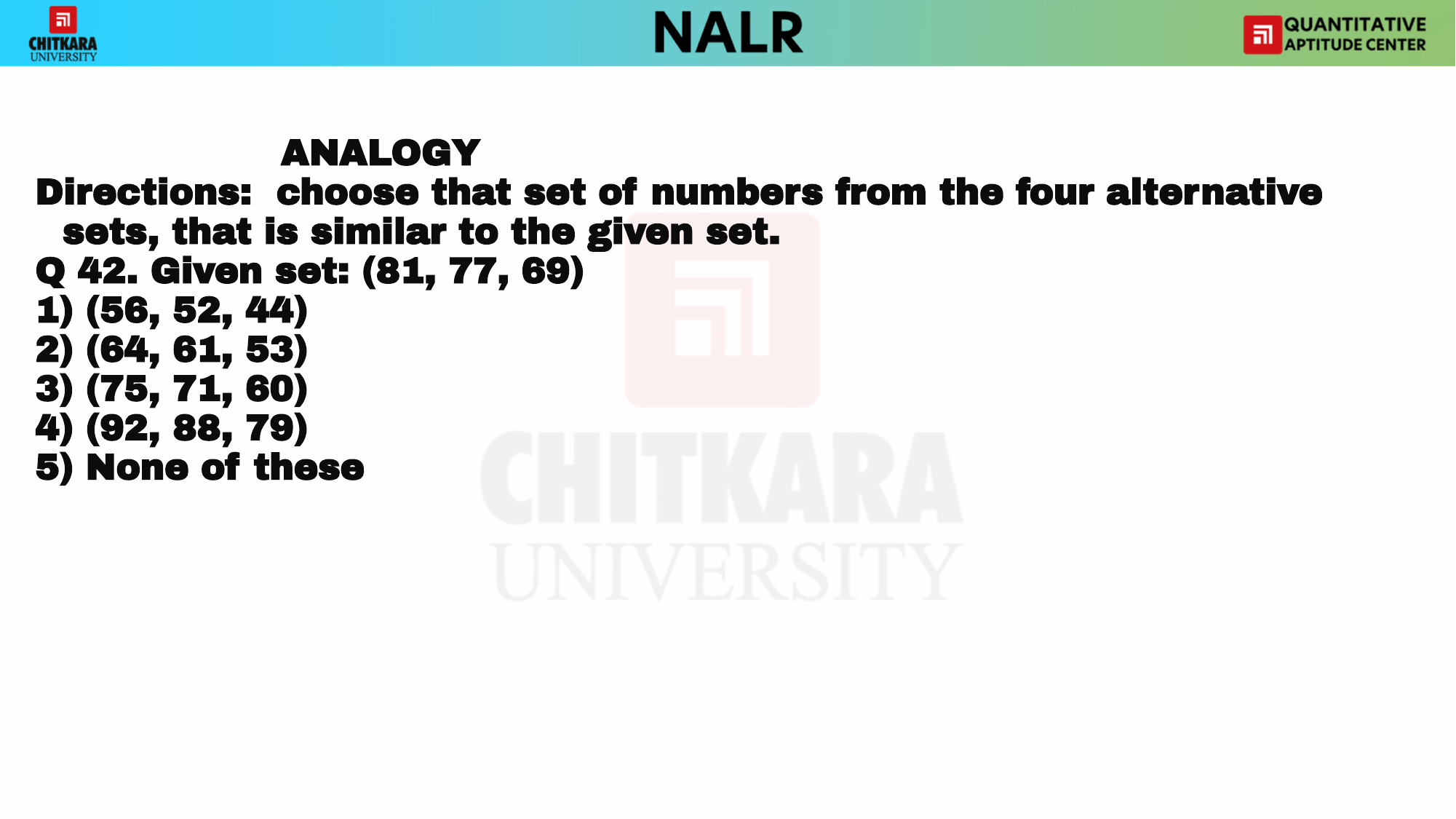

ANALOGY
Directions:  choose that set of numbers from the four alternative sets, that is similar to the given set.
Q 42. Given set: (81, 77, 69)
1) (56, 52, 44)
2) (64, 61, 53)
3) (75, 71, 60)
4) (92, 88, 79)
5) None of these